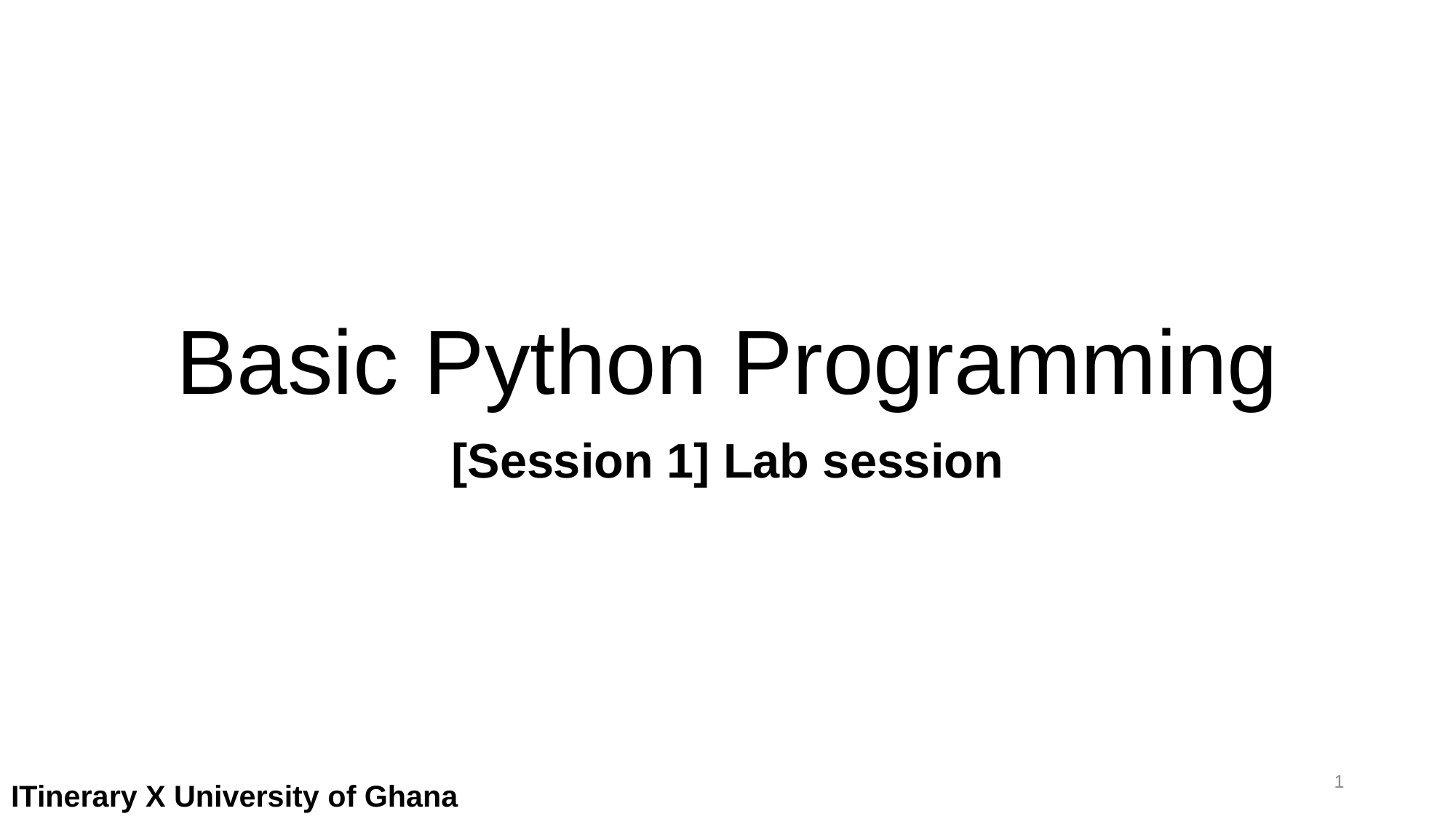

# Basic Python Programming
[Session 1] Lab session
1
ITinerary X University of Ghana